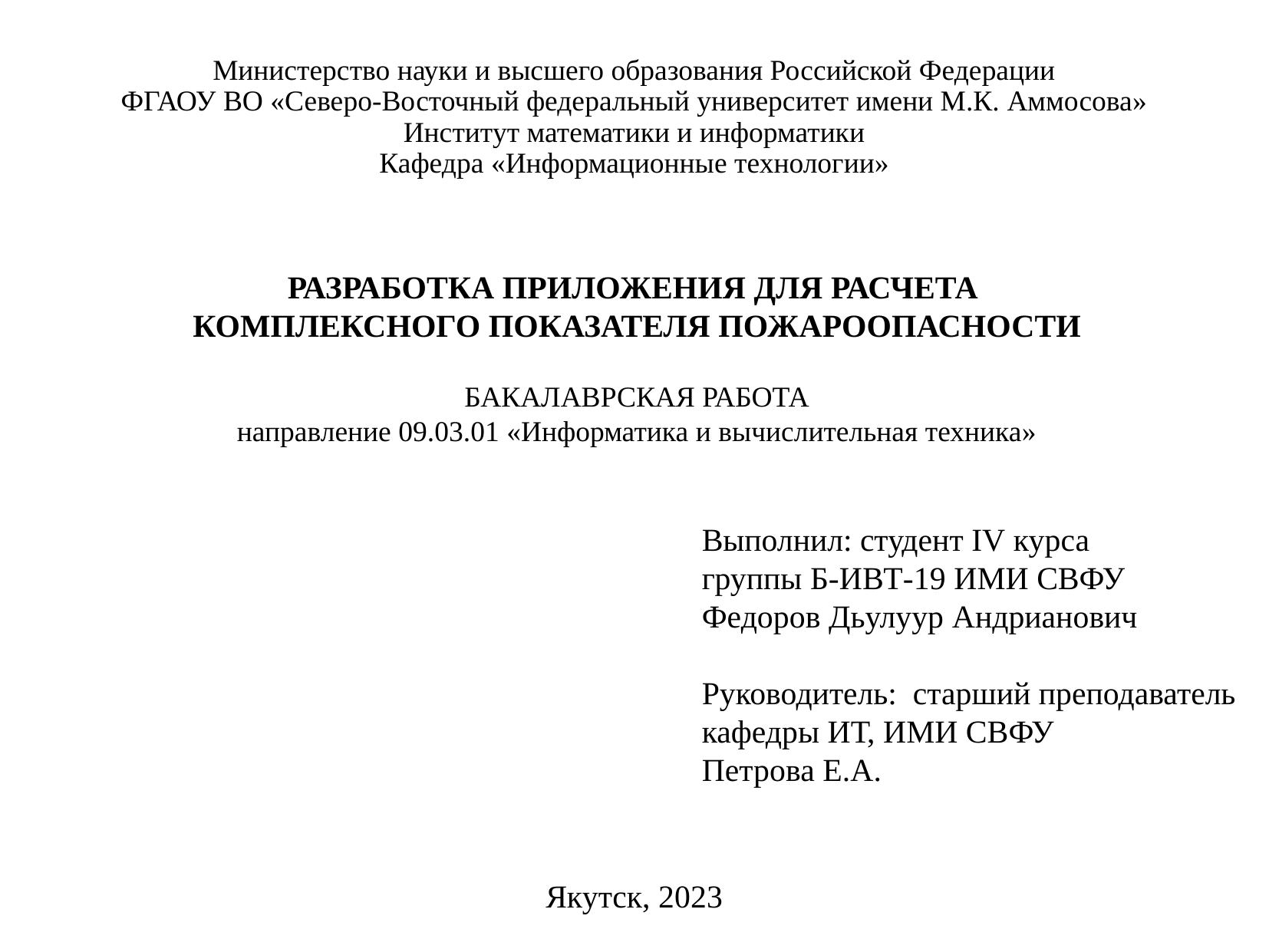

Министерство науки и высшего образования Российской Федерации
ФГАОУ ВО «Северо-Восточный федеральный университет имени М.К. Аммосова»
Институт математики и информатики
Кафедра «Информационные технологии»
РАЗРАБОТКА ПРИЛОЖЕНИЯ ДЛЯ РАСЧЕТА
КОМПЛЕКСНОГО ПОКАЗАТЕЛЯ ПОЖАРООПАСНОСТИ
БАКАЛАВРСКАЯ РАБОТА
направление 09.03.01 «Информатика и вычислительная техника»

Выполнил: студент IV курса
группы Б-ИВТ-19 ИМИ СВФУ
Федоров Дьулуур Андрианович

Руководитель:  старший преподаватель кафедры ИТ, ИМИ СВФУ
Петрова Е.А.
Якутск, 2023